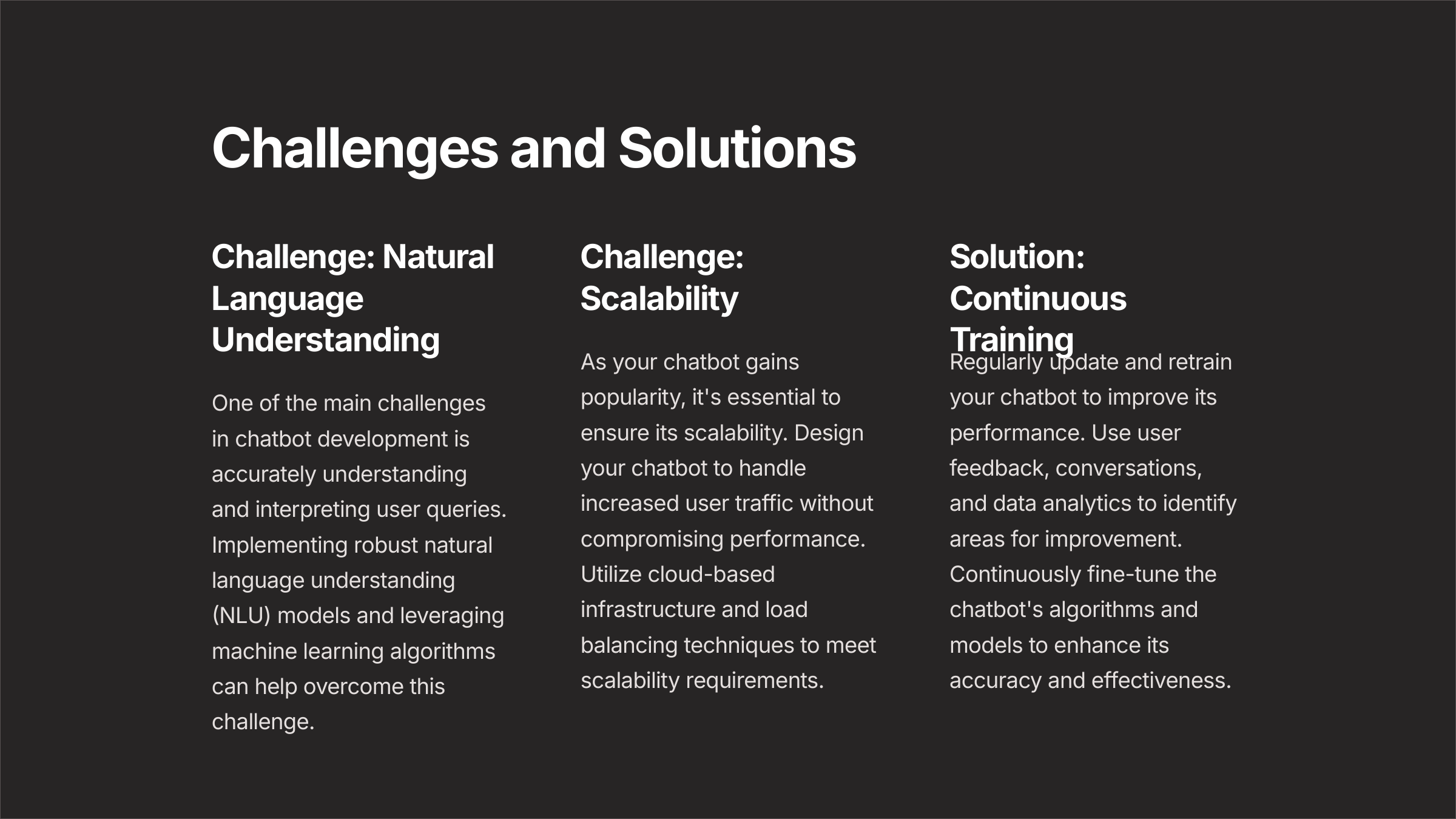

Challenges and Solutions
Challenge: Natural Language Understanding
Challenge: Scalability
Solution: Continuous Training
As your chatbot gains popularity, it's essential to ensure its scalability. Design your chatbot to handle increased user traffic without compromising performance. Utilize cloud-based infrastructure and load balancing techniques to meet scalability requirements.
Regularly update and retrain your chatbot to improve its performance. Use user feedback, conversations, and data analytics to identify areas for improvement. Continuously fine-tune the chatbot's algorithms and models to enhance its accuracy and effectiveness.
One of the main challenges in chatbot development is accurately understanding and interpreting user queries. Implementing robust natural language understanding (NLU) models and leveraging machine learning algorithms can help overcome this challenge.